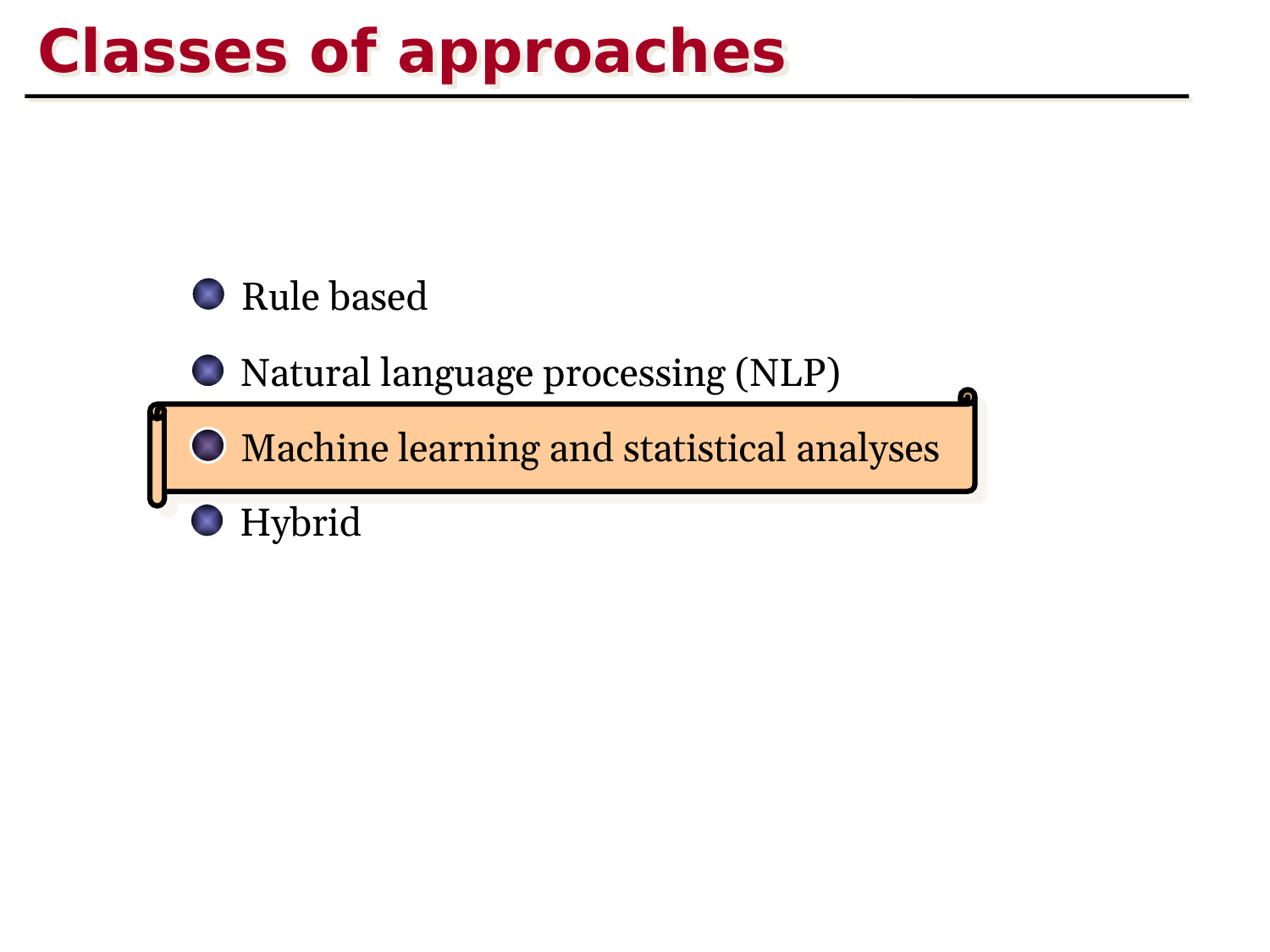

# Classes of approaches

  Rule based

  Natural language processing (NLP)

  Machine learning and statistical analyses

  Hybrid